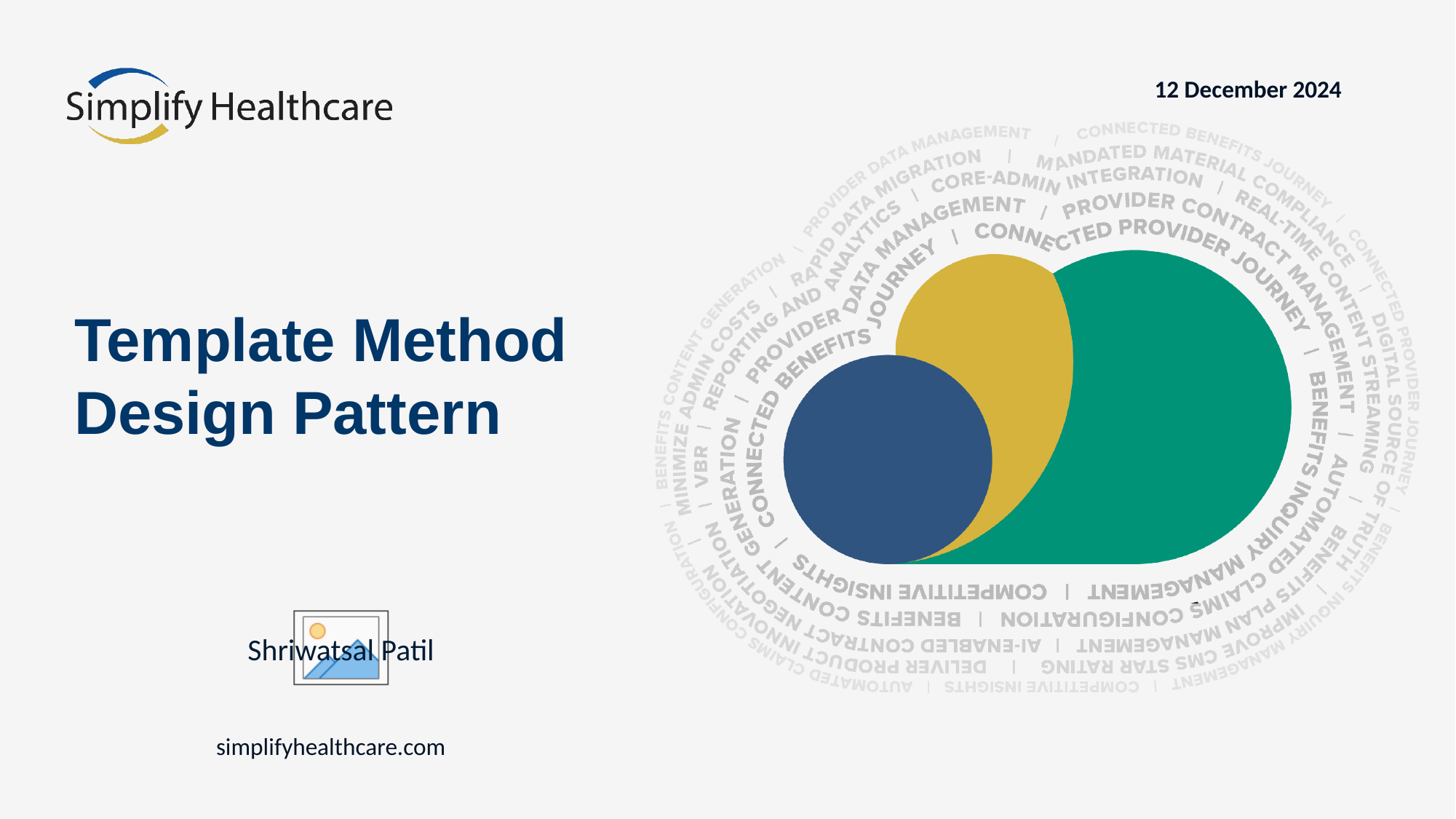

12 December 2024
# Template Method Design Pattern
Shriwatsal Patil